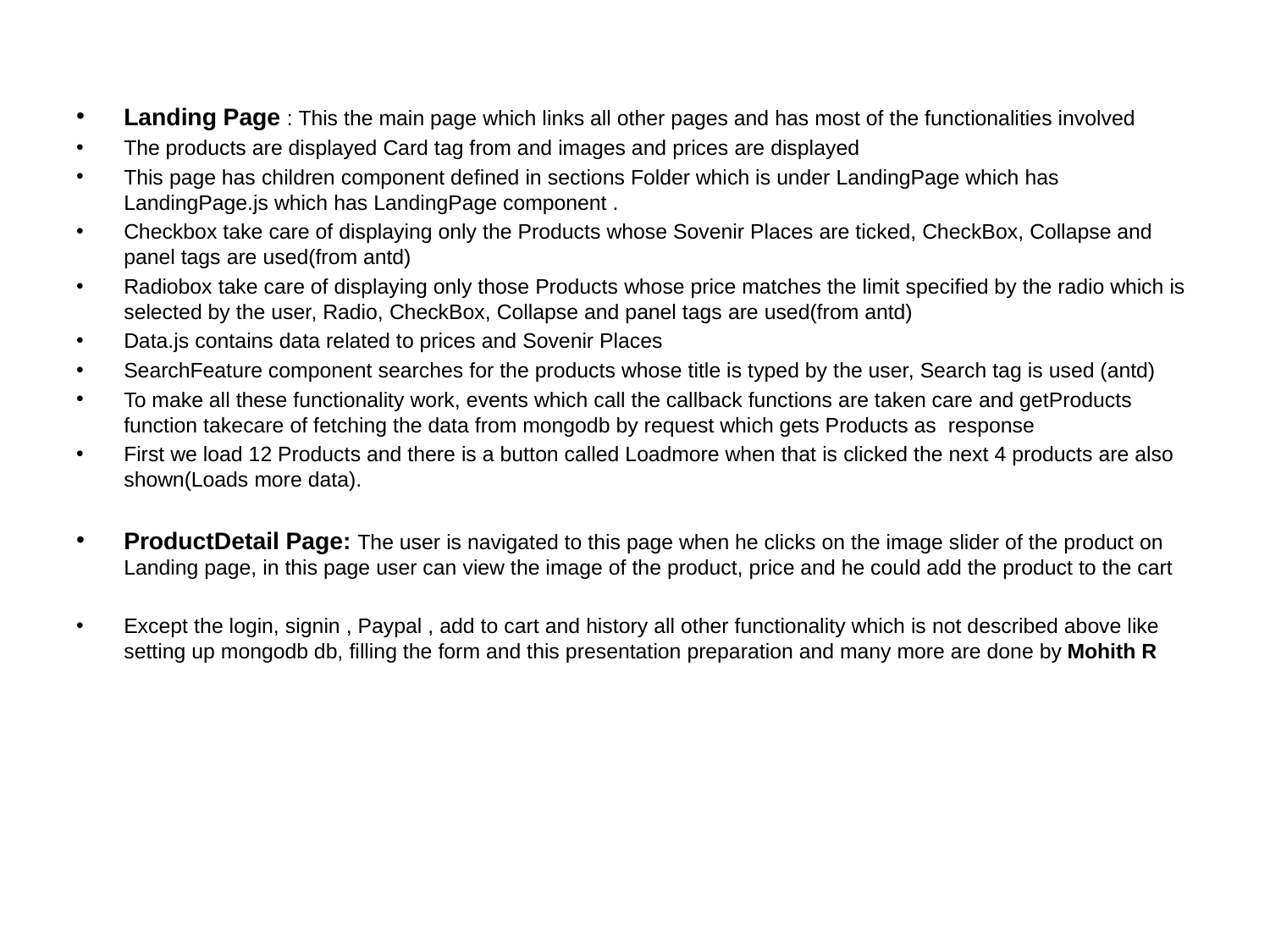

Landing Page : This the main page which links all other pages and has most of the functionalities involved
The products are displayed Card tag from and images and prices are displayed
This page has children component defined in sections Folder which is under LandingPage which has LandingPage.js which has LandingPage component .
Checkbox take care of displaying only the Products whose Sovenir Places are ticked, CheckBox, Collapse and panel tags are used(from antd)
Radiobox take care of displaying only those Products whose price matches the limit specified by the radio which is selected by the user, Radio, CheckBox, Collapse and panel tags are used(from antd)
Data.js contains data related to prices and Sovenir Places
SearchFeature component searches for the products whose title is typed by the user, Search tag is used (antd)
To make all these functionality work, events which call the callback functions are taken care and getProducts function takecare of fetching the data from mongodb by request which gets Products as  response
First we load 12 Products and there is a button called Loadmore when that is clicked the next 4 products are also shown(Loads more data).

ProductDetail Page: The user is navigated to this page when he clicks on the image slider of the product on Landing page, in this page user can view the image of the product, price and he could add the product to the cart

Except the login, signin , Paypal , add to cart and history all other functionality which is not described above like setting up mongodb db, filling the form and this presentation preparation and many more are done by Mohith R